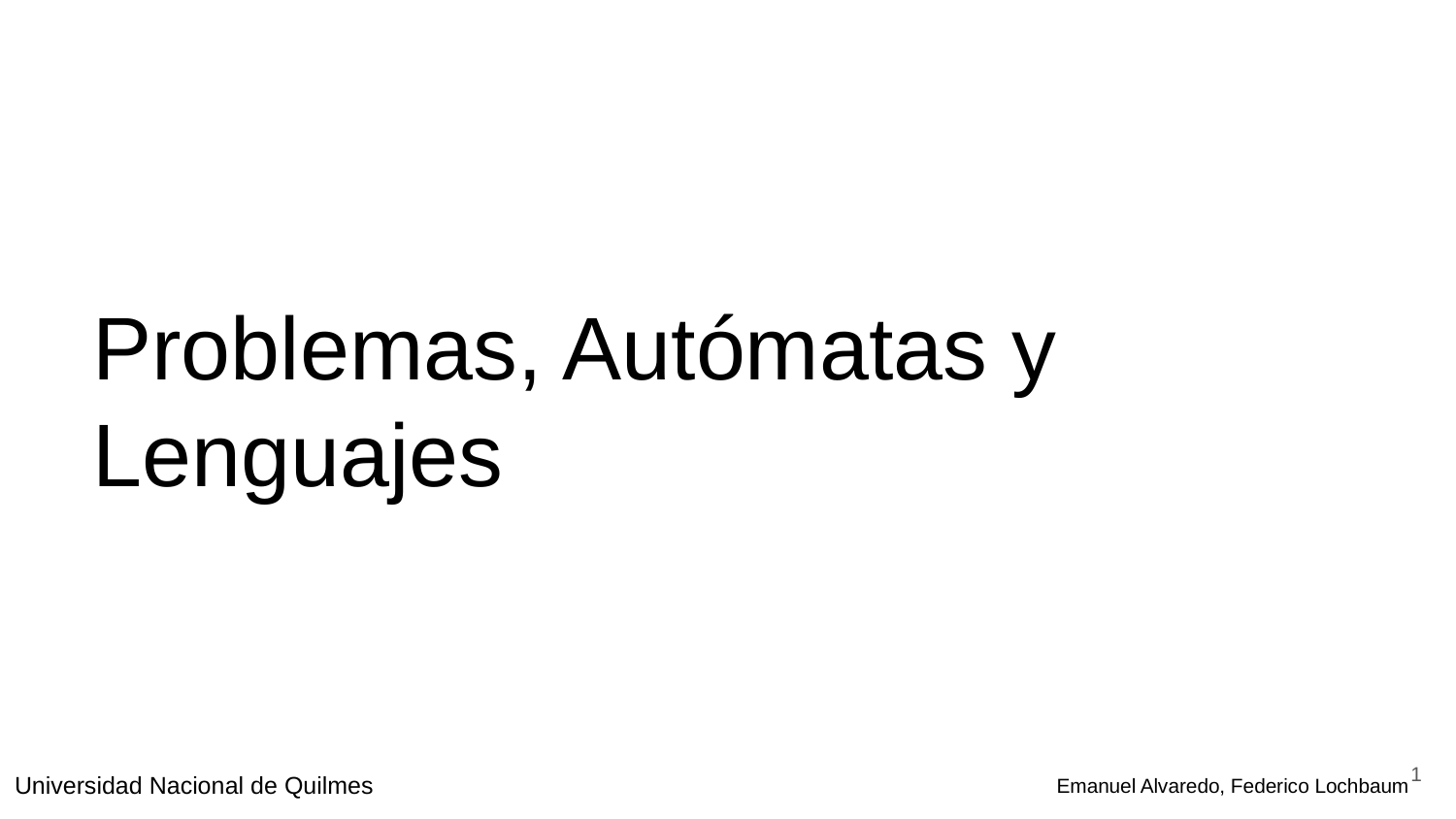

# Problemas, Autómatas y Lenguajes
1
Universidad Nacional de Quilmes
Emanuel Alvaredo, Federico Lochbaum